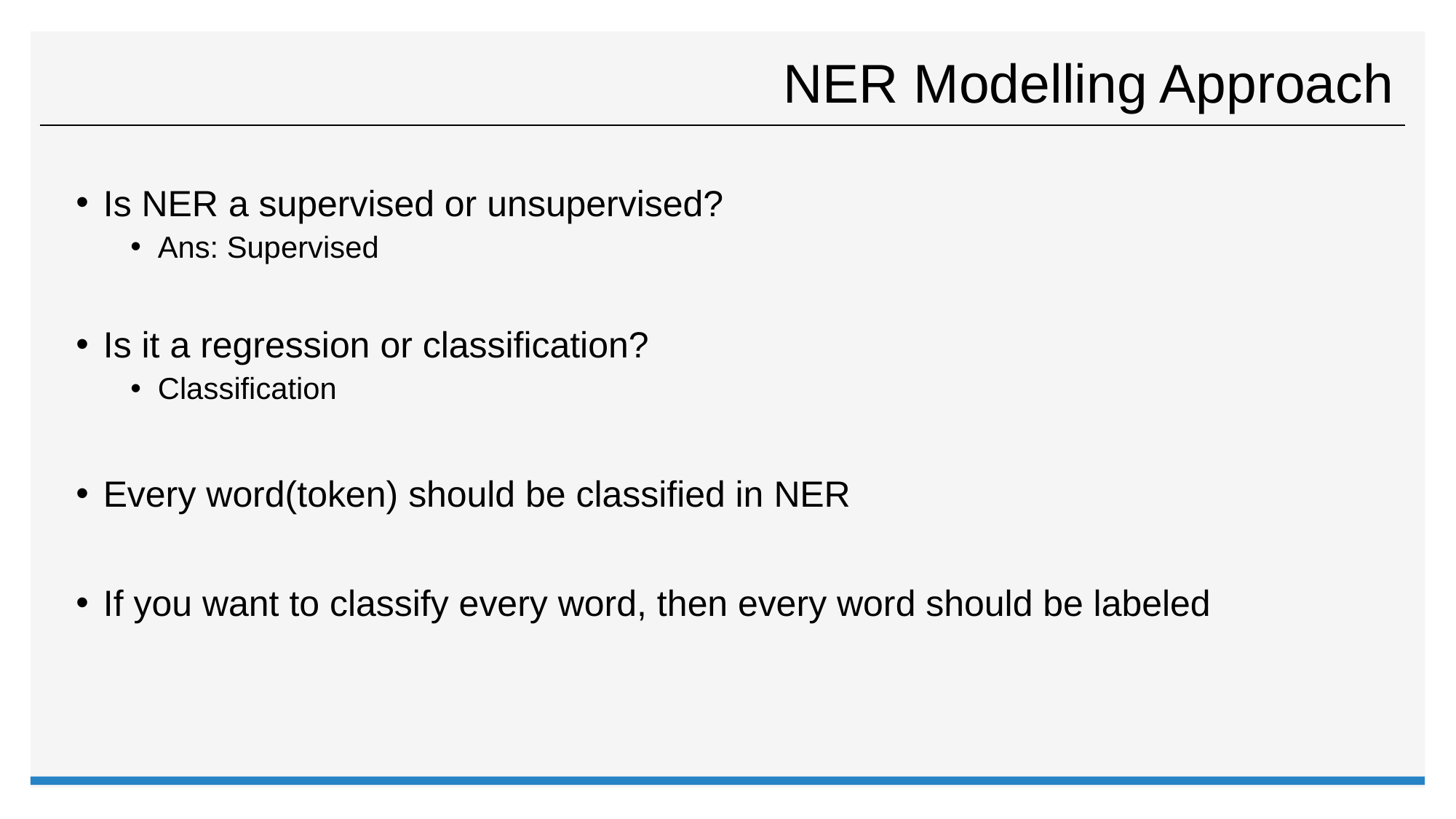

# NER Modelling Approach
Is NER a supervised or unsupervised?
Ans: Supervised

Is it a regression or classification?
Classification

Every word(token) should be classified in NER

If you want to classify every word, then every word should be labeled